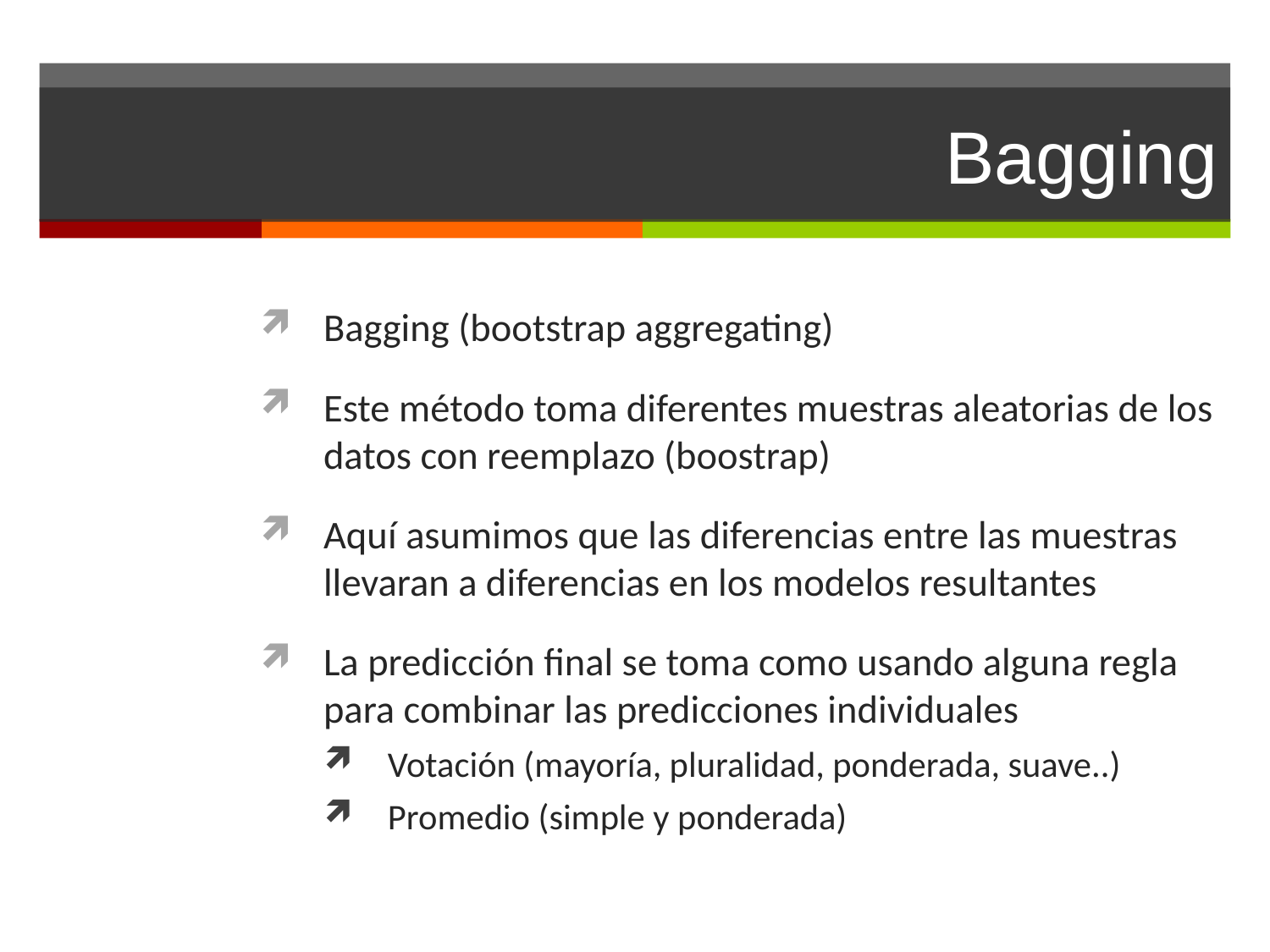

# Bagging
Bagging (bootstrap aggregating)
Este método toma diferentes muestras aleatorias de los datos con reemplazo (boostrap)
Aquí asumimos que las diferencias entre las muestras llevaran a diferencias en los modelos resultantes
La predicción final se toma como usando alguna regla para combinar las predicciones individuales
Votación (mayoría, pluralidad, ponderada, suave..)
Promedio (simple y ponderada)